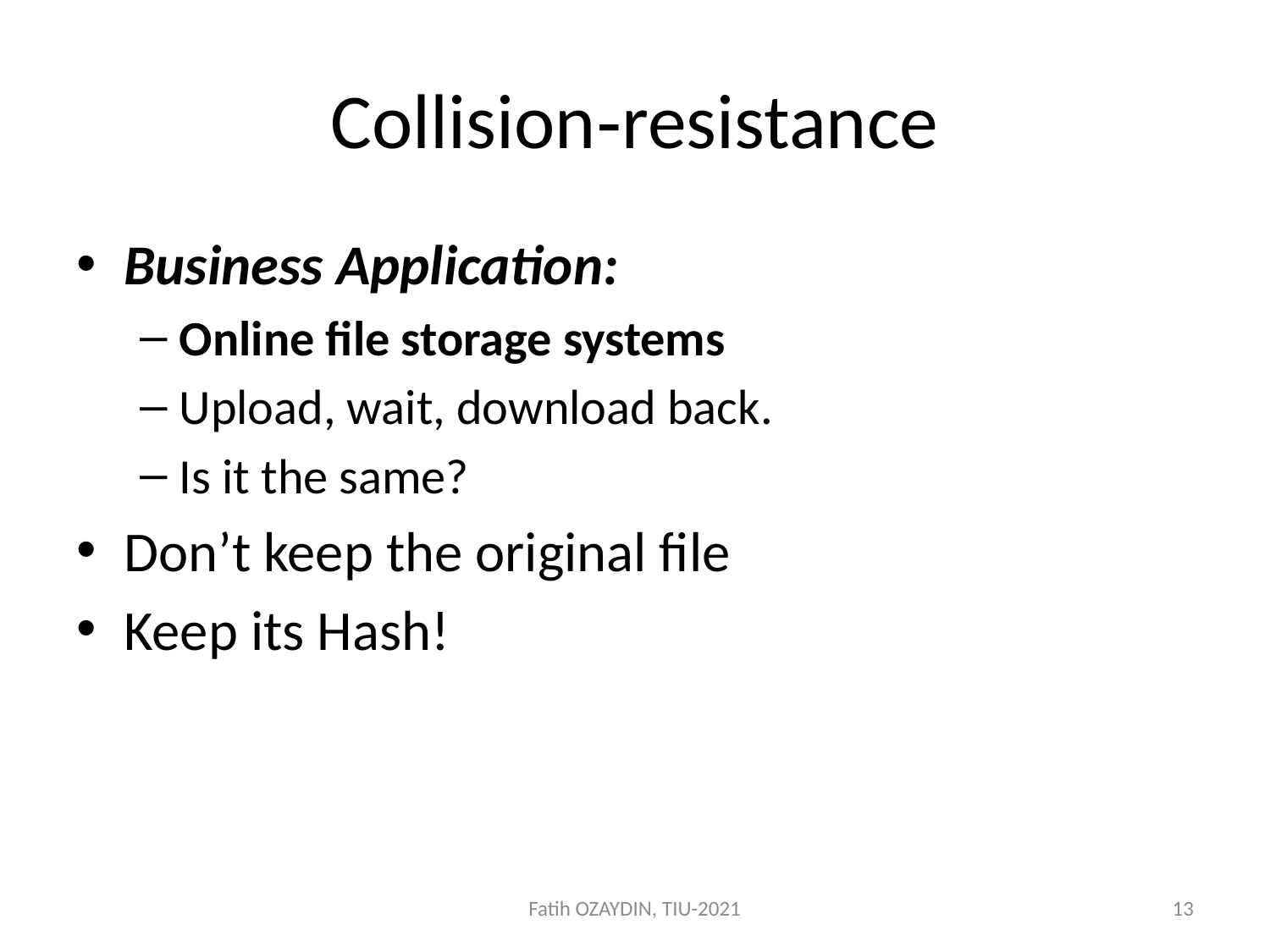

# Collision‐resistance
Business Application:
Online file storage systems
Upload, wait, download back.
Is it the same?
Don’t keep the original file
Keep its Hash!
Fatih OZAYDIN, TIU-2021
13